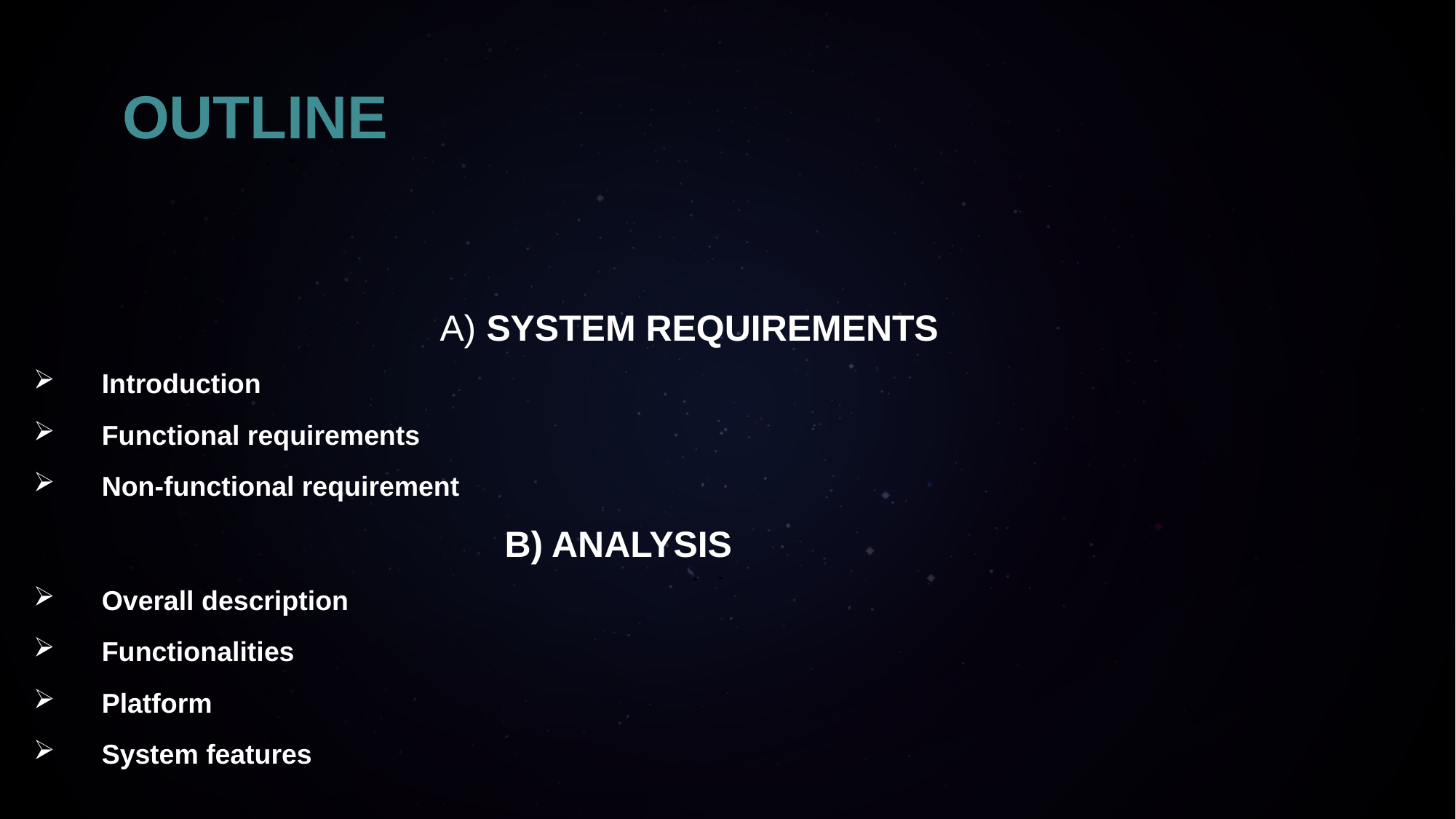

# OUTLINE

A) SYSTEM REQUIREMENTS
Introduction
Functional requirements
Non-functional requirement
                                                             B) ANALYSIS
Overall description
Functionalities
Platform
System features